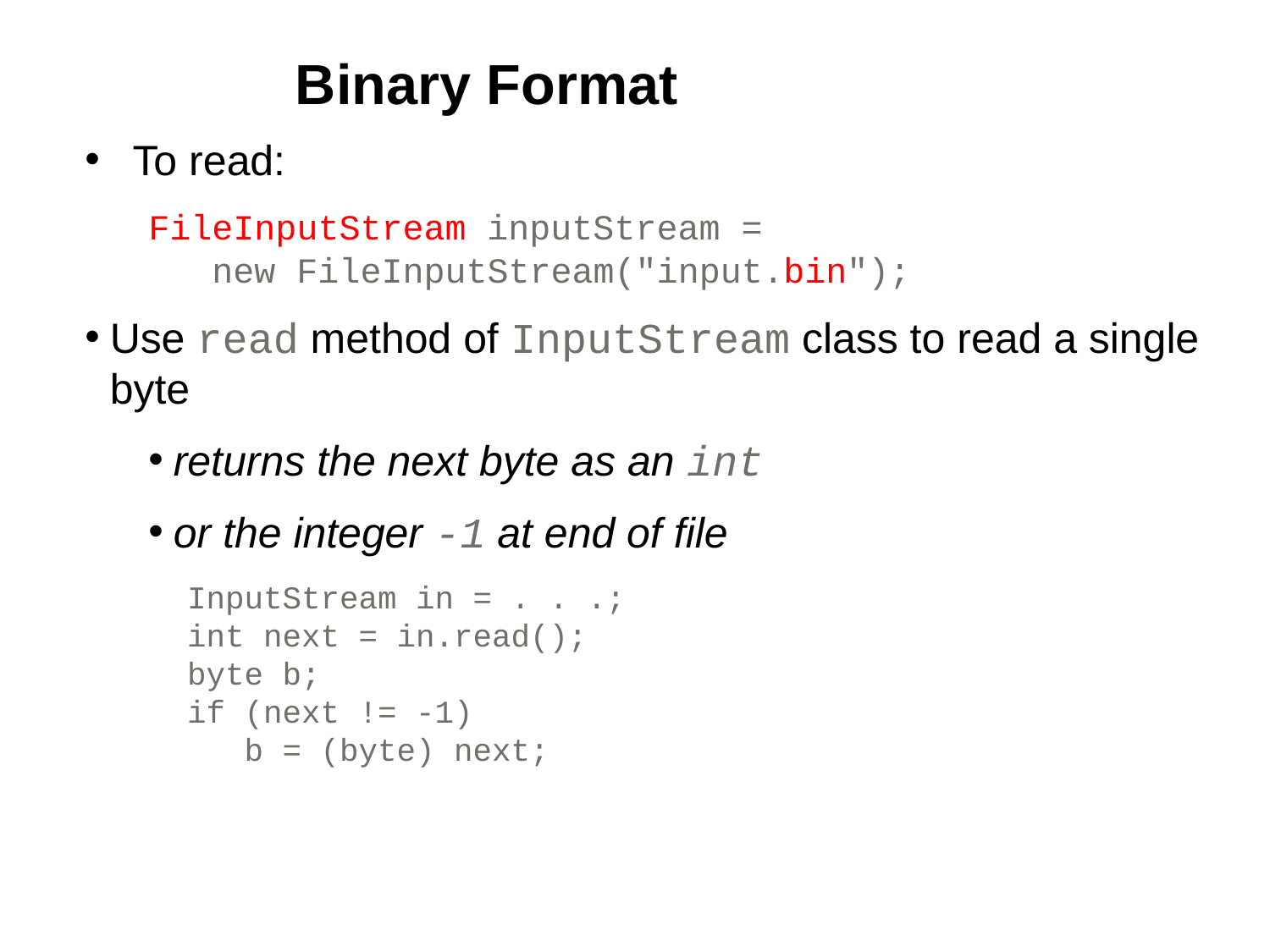

Binary Format
To read:
FileInputStream inputStream =
   new FileInputStream("input.bin");
Use read method of InputStream class to read a single byte
returns the next byte as an int
or the integer -1 at end of file
InputStream in = . . .;
int next = in.read();
byte b;
if (next != -1)
   b = (byte) next;